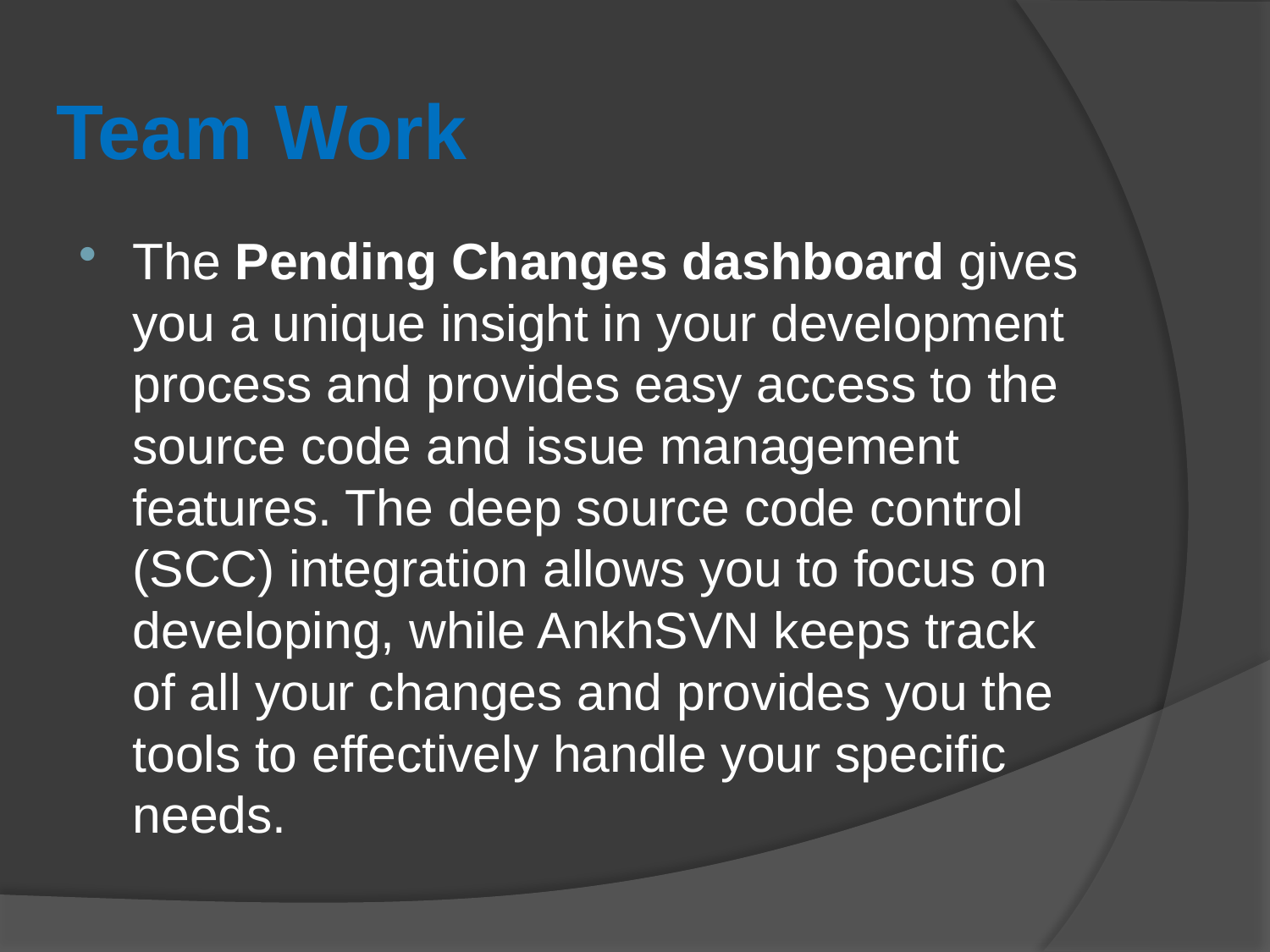

Team Work
The Pending Changes dashboard gives you a unique insight in your development process and provides easy access to the source code and issue management features. The deep source code control (SCC) integration allows you to focus on developing, while AnkhSVN keeps track of all your changes and provides you the tools to effectively handle your specific needs.